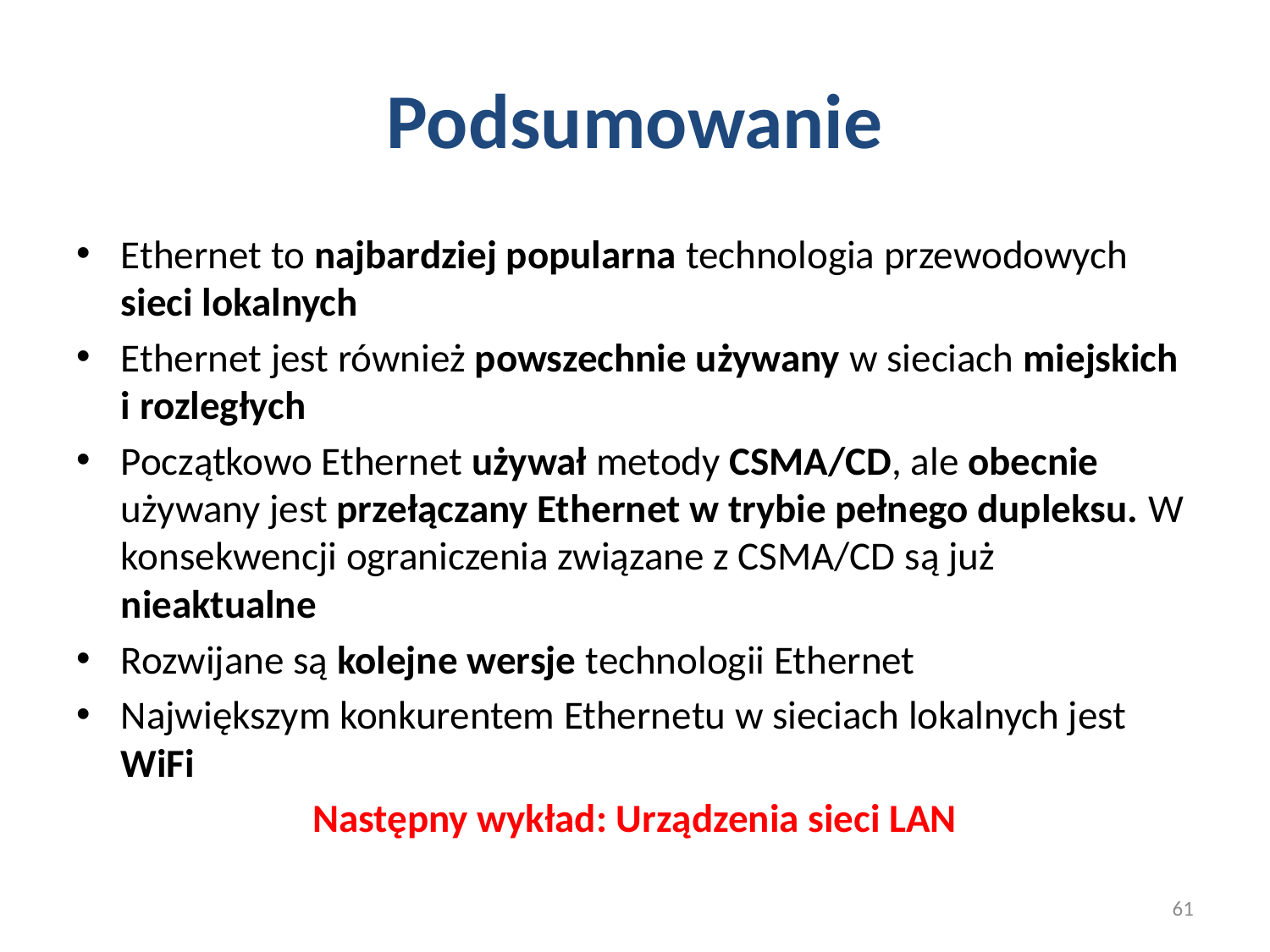

# Podsumowanie
Ethernet to najbardziej popularna technologia przewodowych sieci lokalnych
Ethernet jest również powszechnie używany w sieciach miejskich i rozległych
Początkowo Ethernet używał metody CSMA/CD, ale obecnie używany jest przełączany Ethernet w trybie pełnego dupleksu. W konsekwencji ograniczenia związane z CSMA/CD są już nieaktualne
Rozwijane są kolejne wersje technologii Ethernet
Największym konkurentem Ethernetu w sieciach lokalnych jest WiFi
Następny wykład: Urządzenia sieci LAN

61